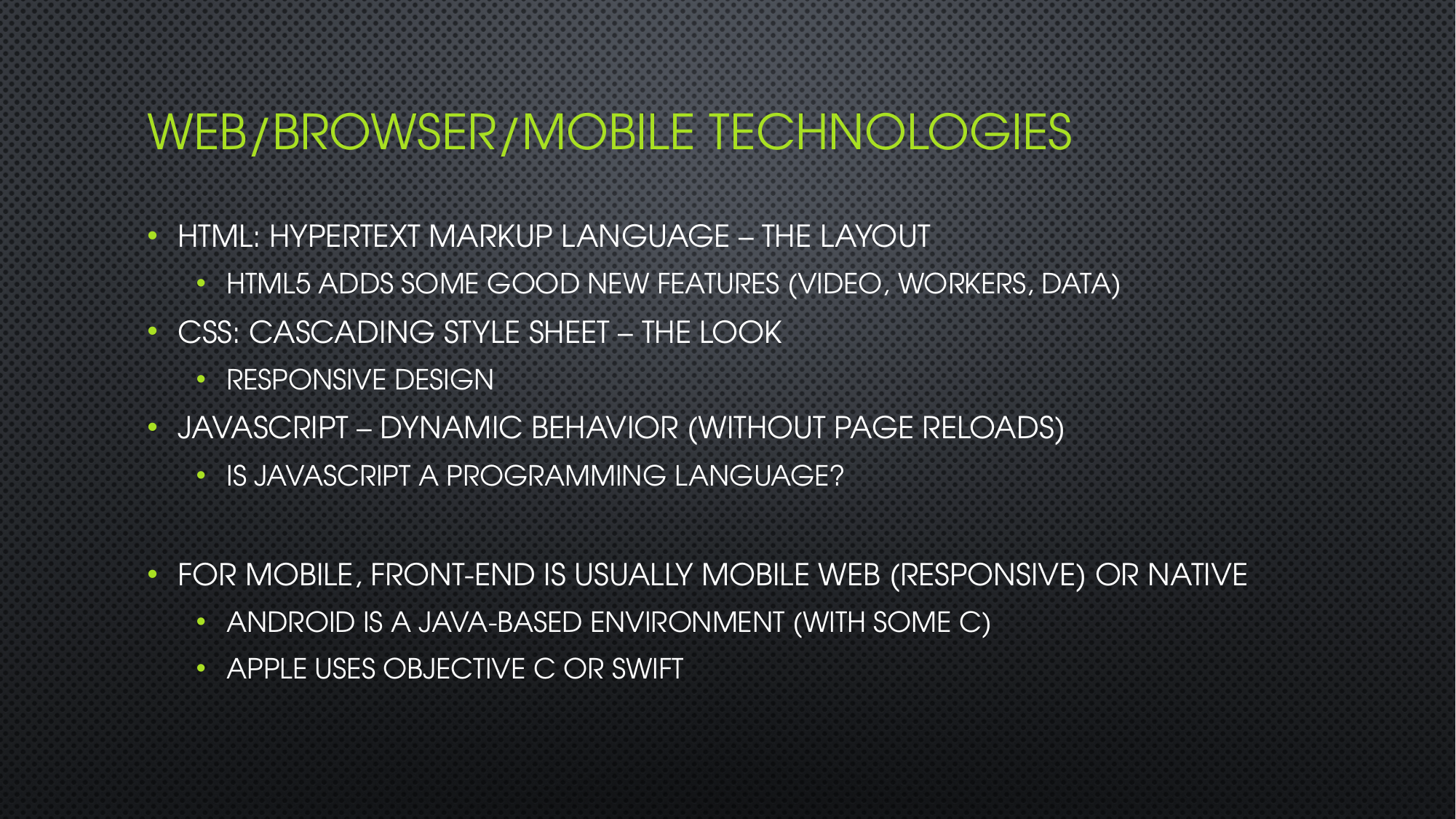

# Web/Browser/Mobile Technologies
HTML: Hypertext Markup Language – The Layout
HTML5 adds some good new features (Video, Workers, Data)
CSS: Cascading Style Sheet – The Look
Responsive Design
Javascript – Dynamic behavior (without page Reloads)
Is Javascript a Programming Language?

For Mobile, Front-end is usually mobile web (responsive) or Native
Android is a Java-based Environment (with some C)
Apple uses Objective C or Swift